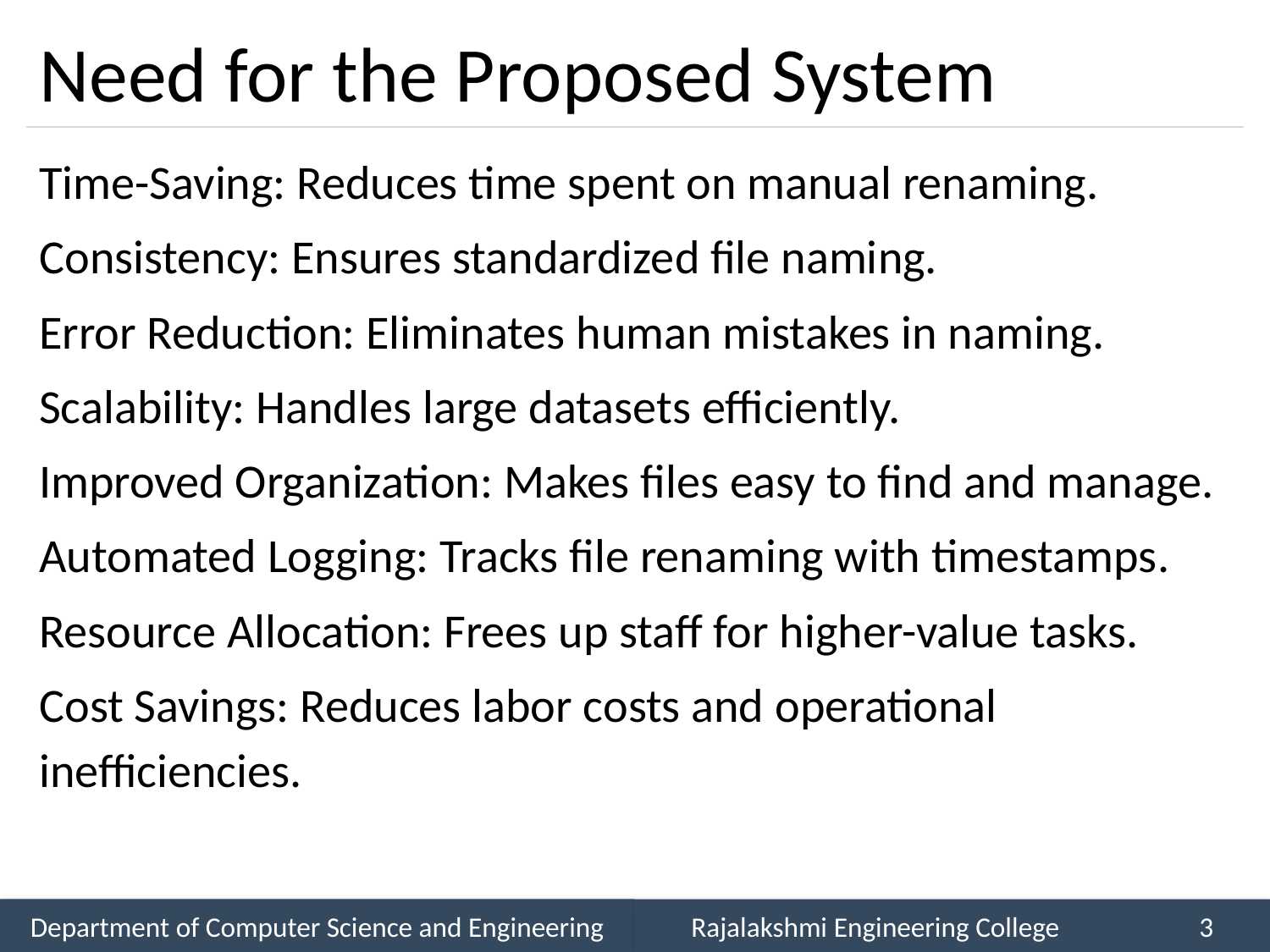

# Need for the Proposed System
Time-Saving: Reduces time spent on manual renaming.
Consistency: Ensures standardized file naming.
Error Reduction: Eliminates human mistakes in naming.
Scalability: Handles large datasets efficiently.
Improved Organization: Makes files easy to find and manage.
Automated Logging: Tracks file renaming with timestamps.
Resource Allocation: Frees up staff for higher-value tasks.
Cost Savings: Reduces labor costs and operational inefficiencies.